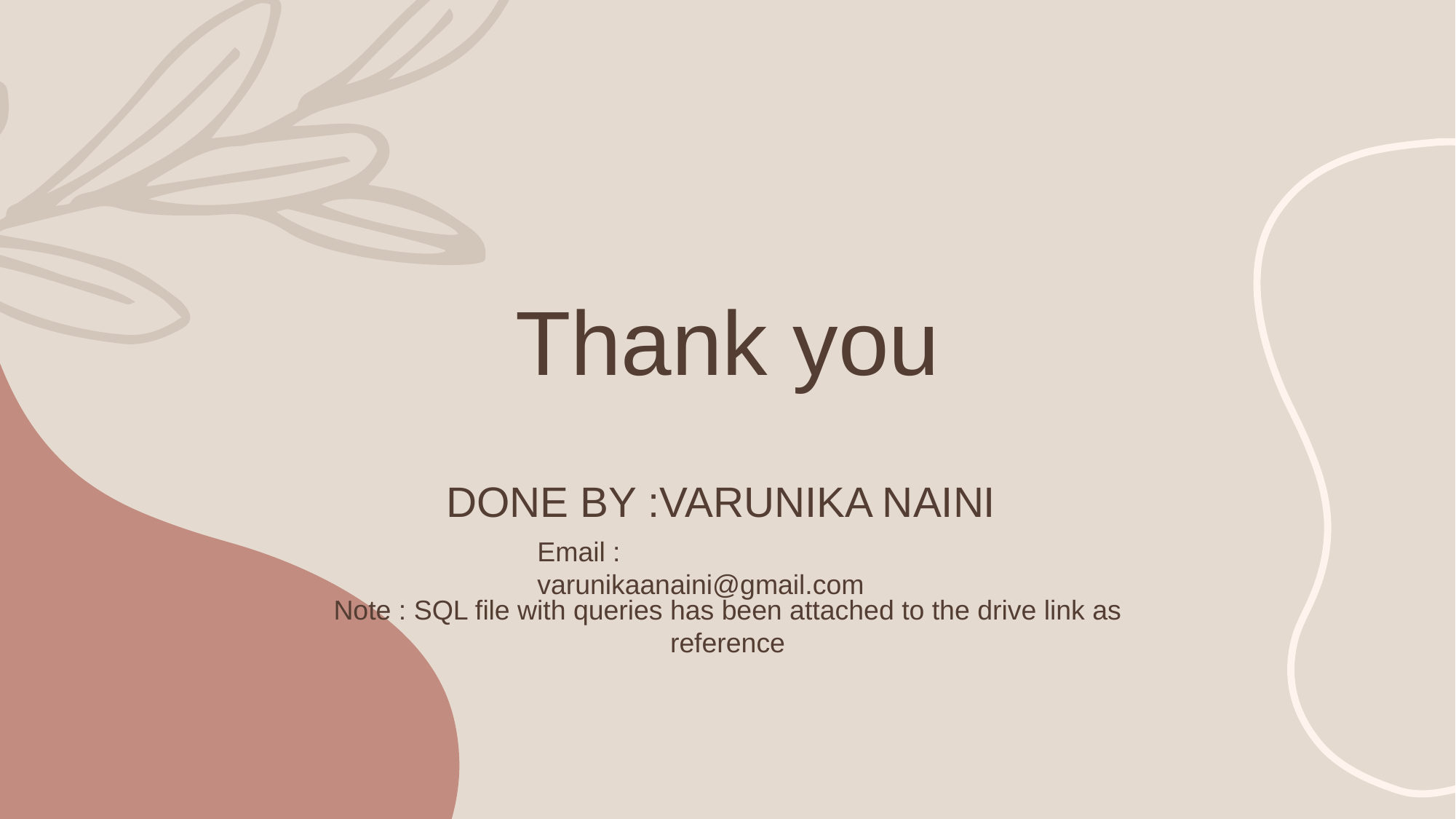

# Thank you
Done by :Varunika naini

Email : varunikaanaini@gmail.com
Note : SQL file with queries has been attached to the drive link as reference